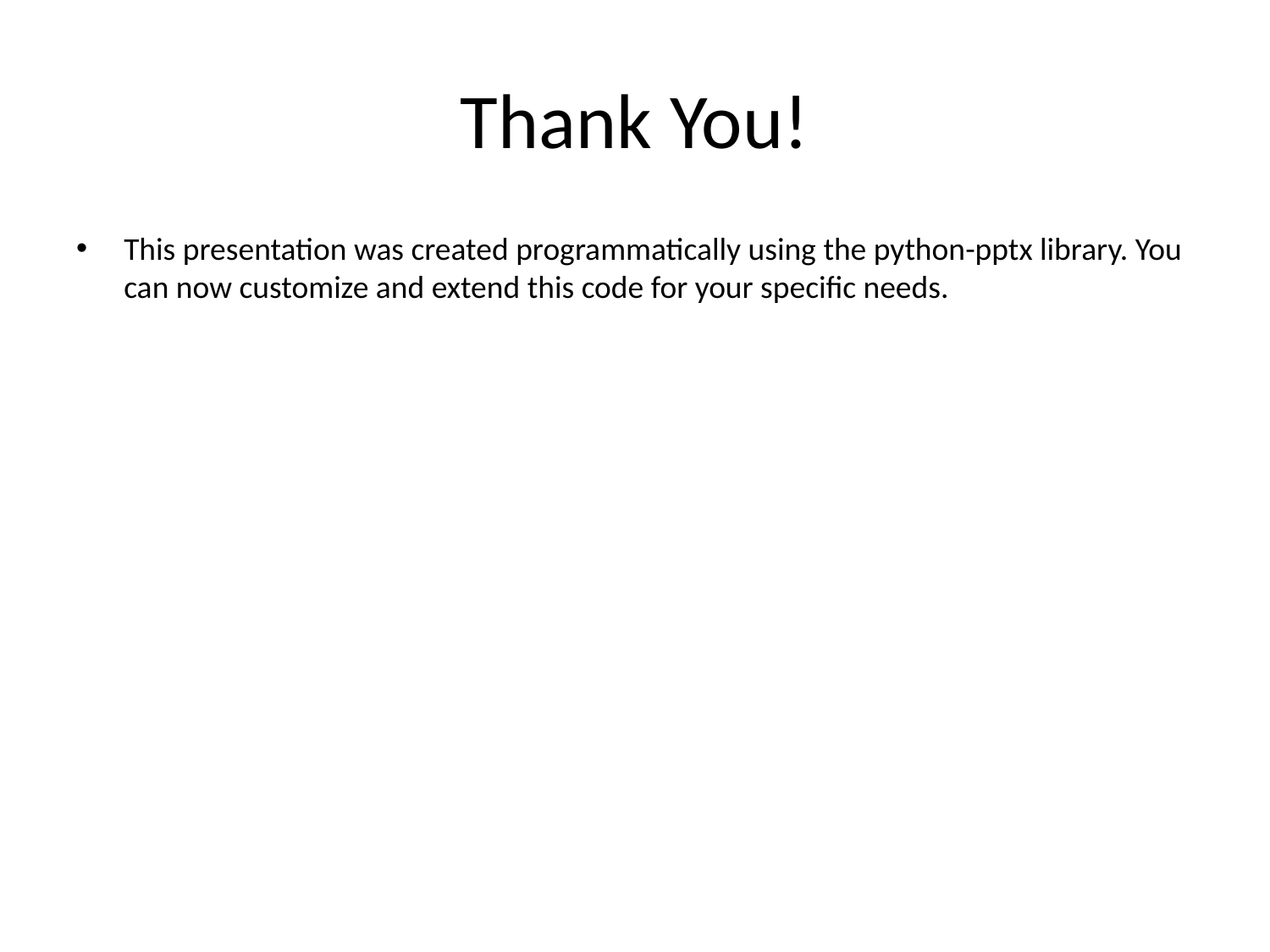

# Thank You!
This presentation was created programmatically using the python-pptx library. You can now customize and extend this code for your specific needs.